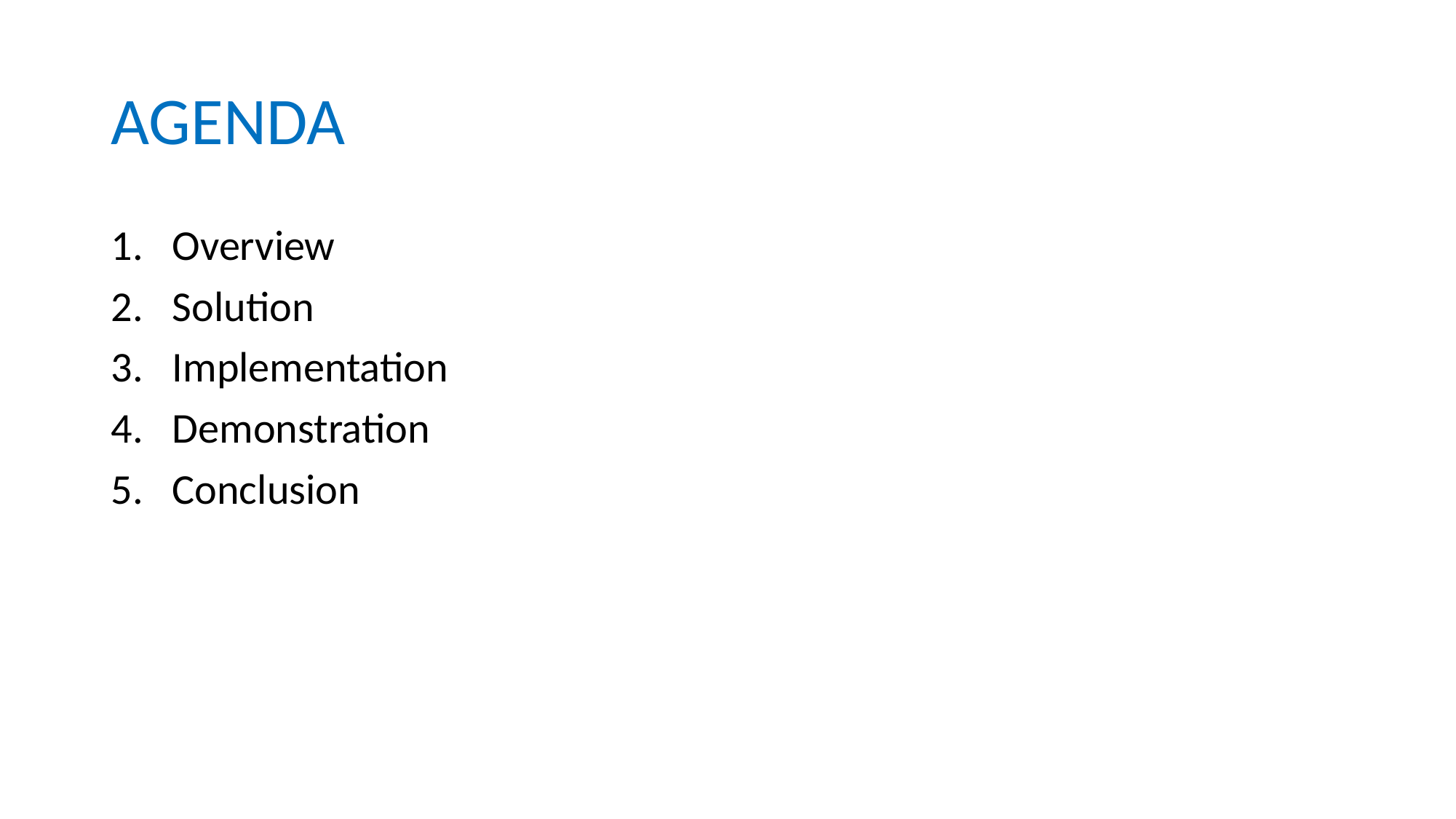

# AGENDA
Overview
Solution
Implementation
Demonstration
Conclusion